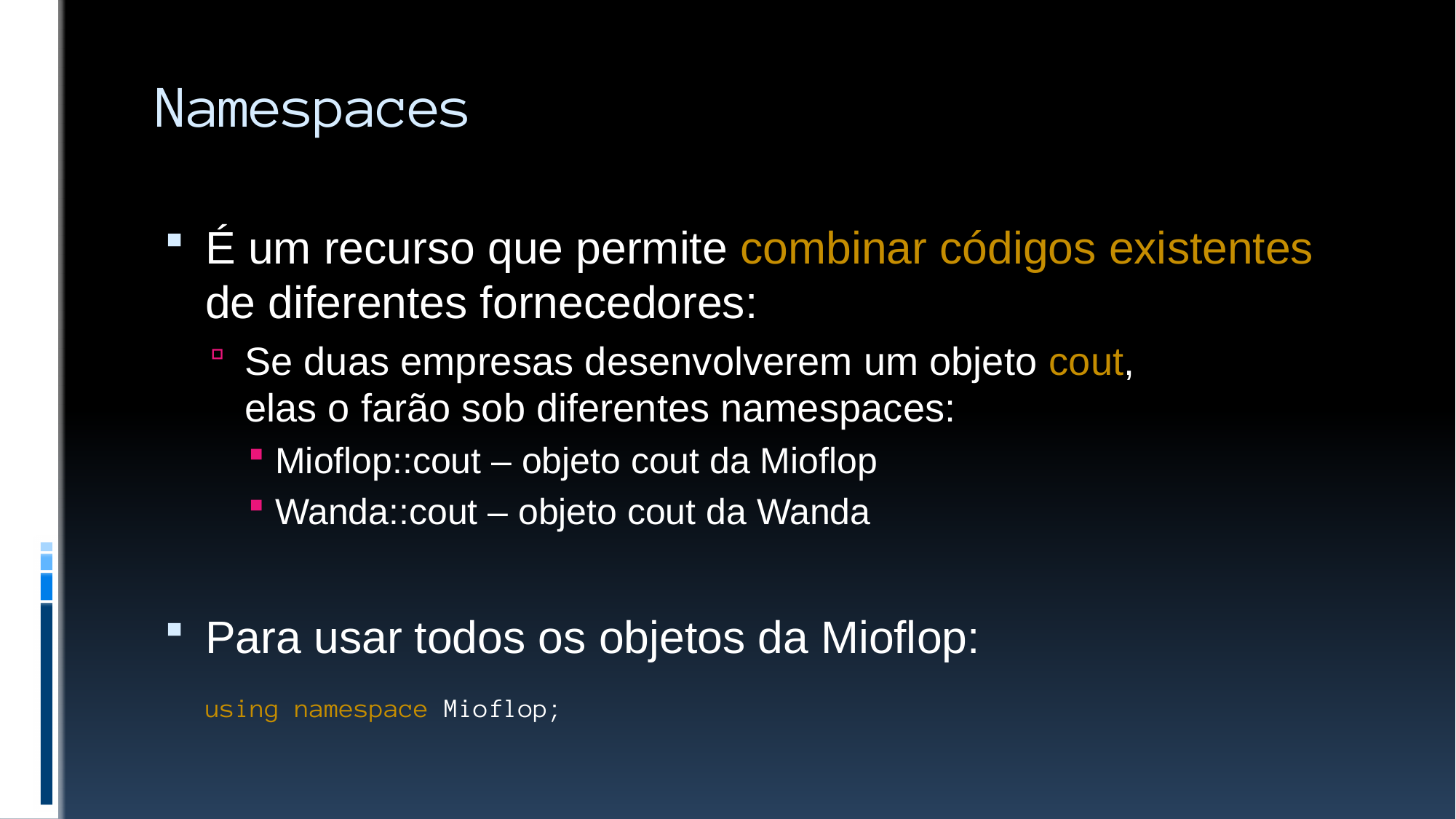

# Namespaces
É um recurso que permite combinar códigos existentes
de diferentes fornecedores:
Se duas empresas desenvolverem um objeto cout,
elas o farão sob diferentes namespaces:
Mioflop::cout – objeto cout da Mioflop
Wanda::cout – objeto cout da Wanda

Para usar todos os objetos da Mioflop:

using namespace Mioflop;